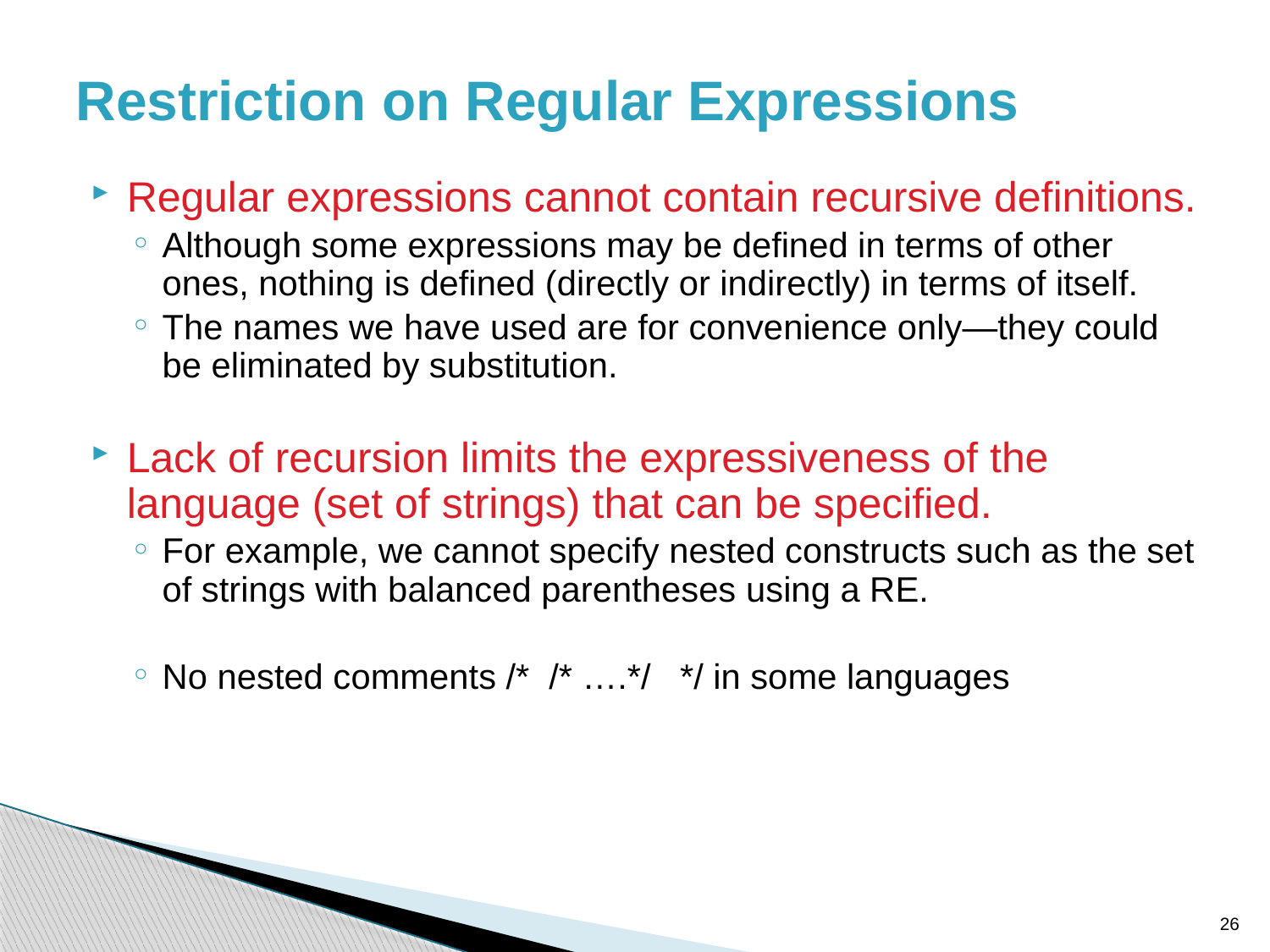

# Restriction on Regular Expressions
Regular expressions cannot contain recursive definitions.
Although some expressions may be defined in terms of other ones, nothing is defined (directly or indirectly) in terms of itself.
The names we have used are for convenience only—they could be eliminated by substitution.

Lack of recursion limits the expressiveness of the language (set of strings) that can be specified.
For example, we cannot specify nested constructs such as the set of strings with balanced parentheses using a RE.

No nested comments /*  /* ….*/   */ in some languages
26